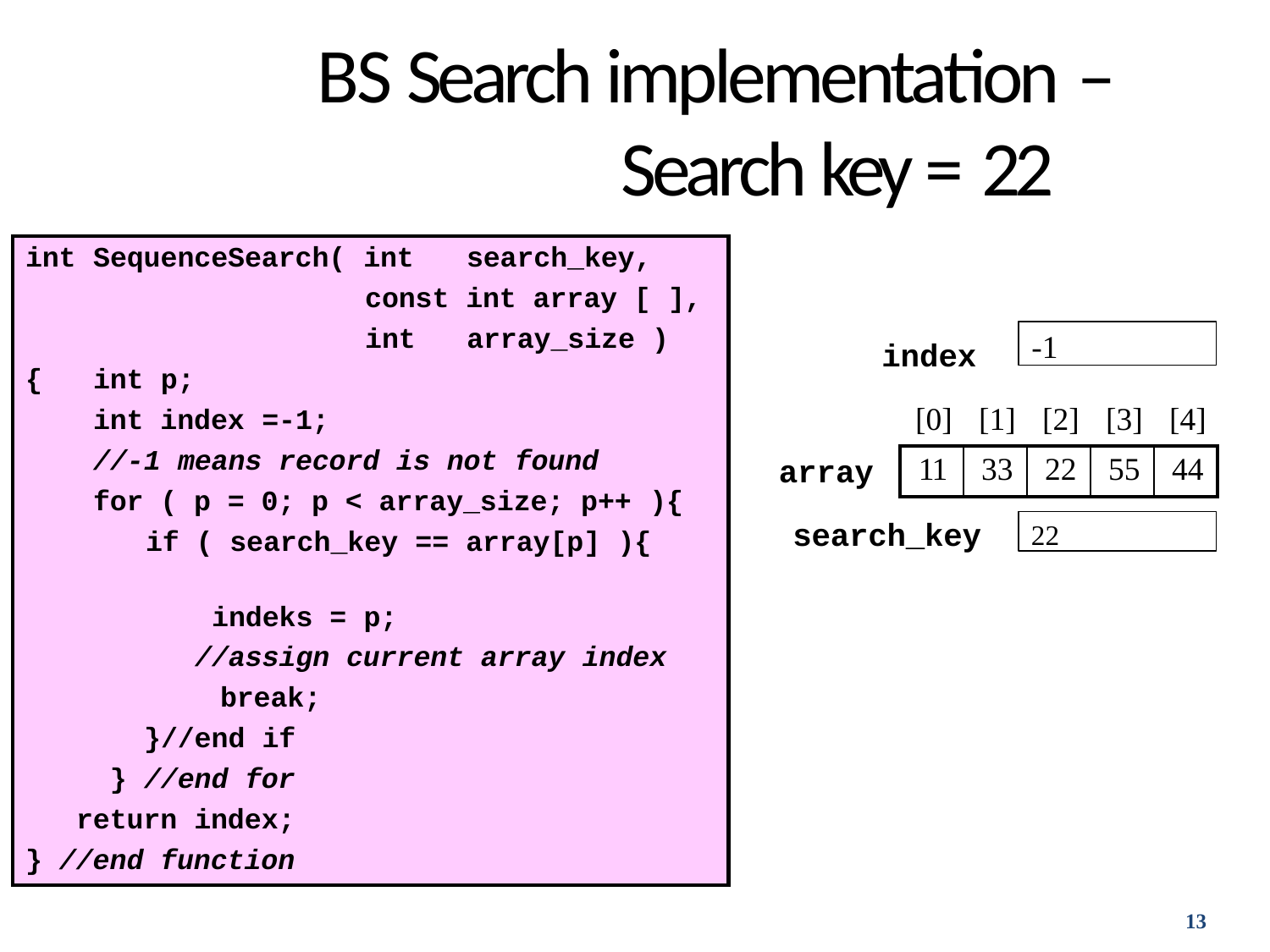

# BS Search implementation –  Search key = 22

int SequenceSearch( int	search_key,
const int array [ ],
int	array_size )
-1
index
{	int p;
int index =-1;
//-1 means record is not found
for ( p = 0; p < array_size; p++ ){
if ( search_key == array[p] ){
| [0] | [1] | [2] | [3] | [4] |
| --- | --- | --- | --- | --- |
| 11 | 33 | 22 | 55 | 44 |
| --- | --- | --- | --- | --- |
array
22
search_key
indeks = p;
//assign current array index
break;
}//end if
} //end for
return index;
} //end function

13